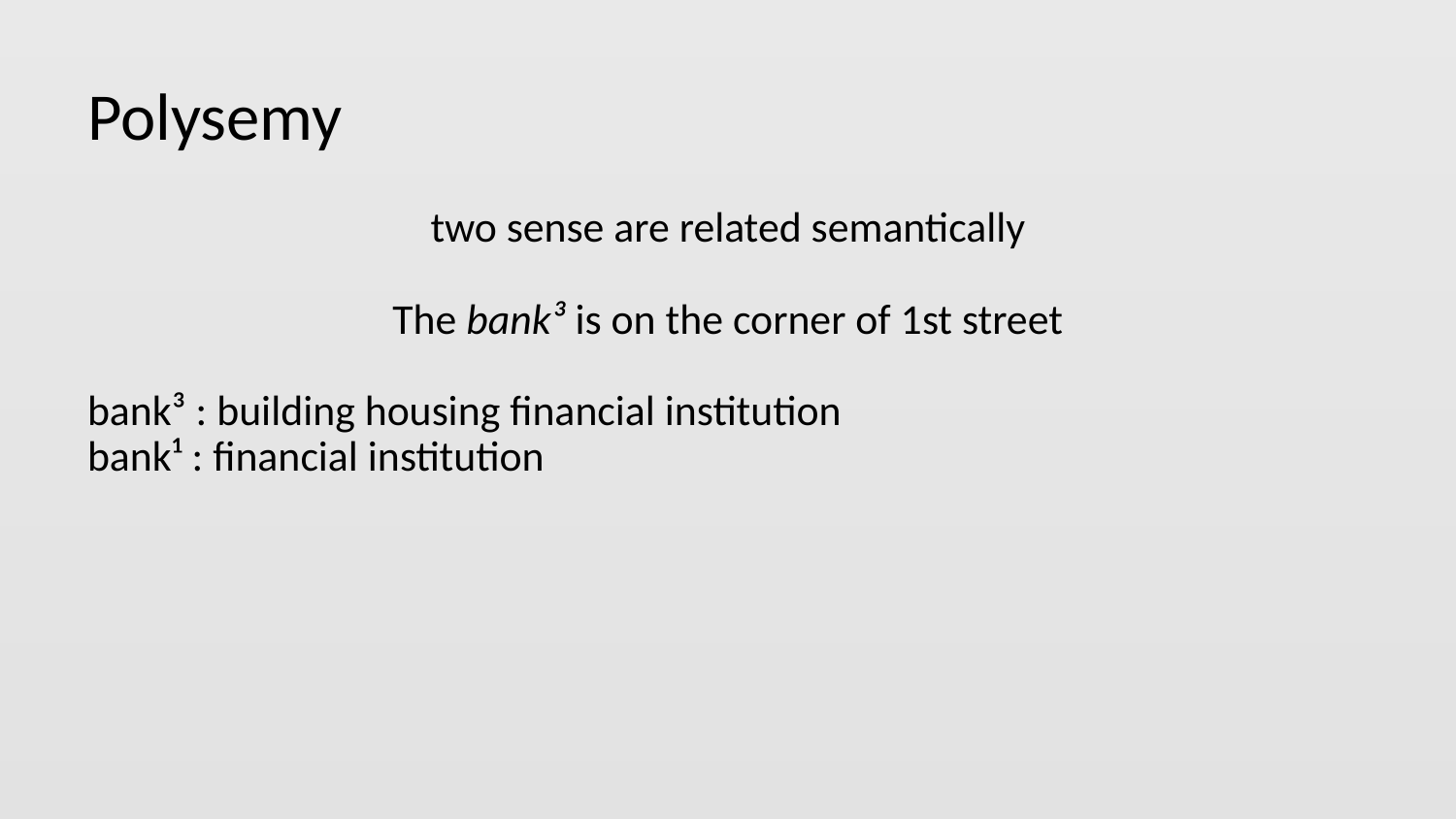

# Polysemy
two sense are related semantically

The bank³ is on the corner of 1st street

bank³ : building housing financial institution
bank¹ : financial institution